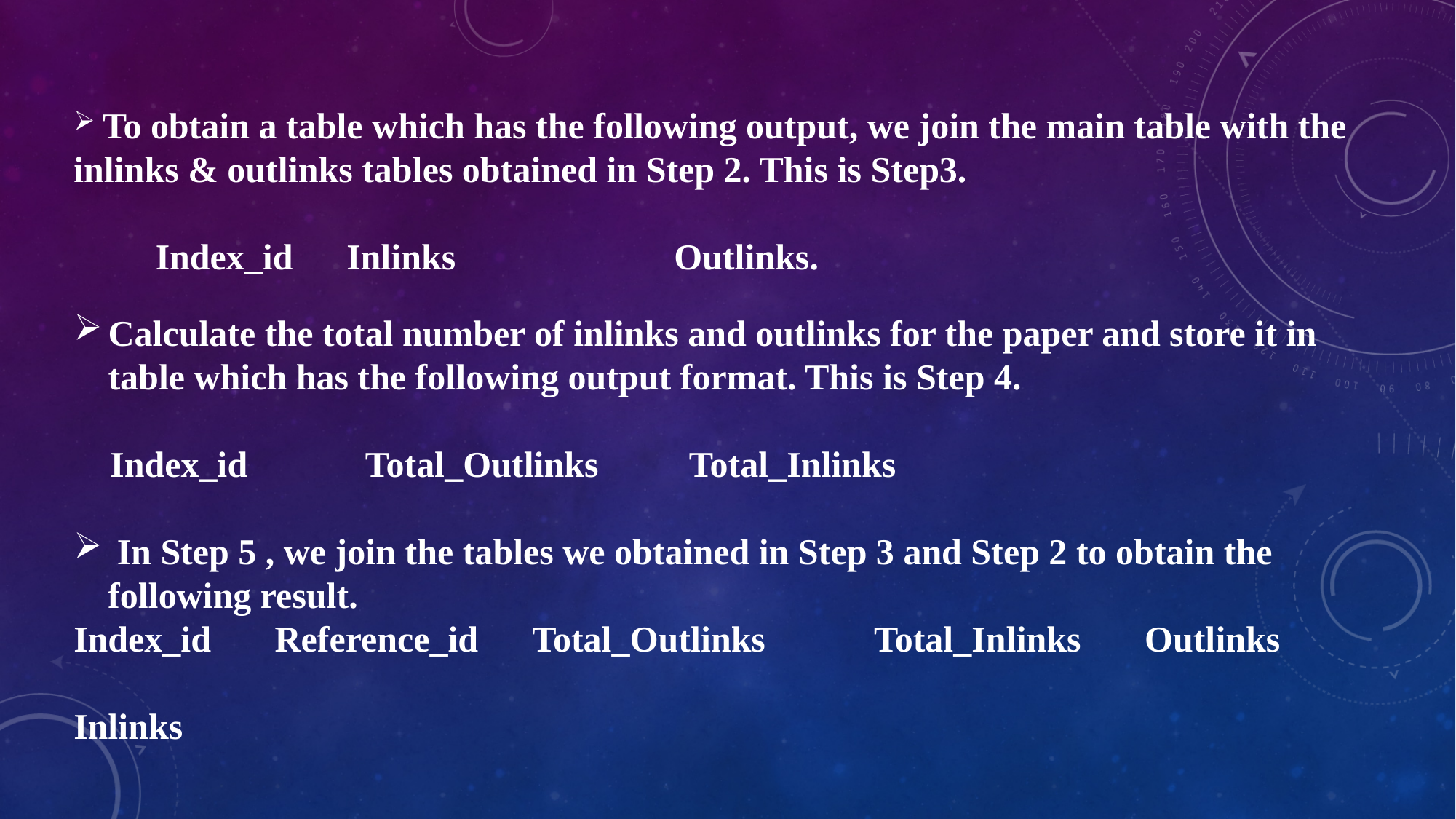

To obtain a table which has the following output, we join the main table with the inlinks & outlinks tables obtained in Step 2. This is Step3.

   Index_id	Inlinks		Outlinks.

Calculate the total number of inlinks and outlinks for the paper and store it in table which has the following output format. This is Step 4.

    Index_id             Total_Outlinks          Total_Inlinks

 In Step 5 , we join the tables we obtained in Step 3 and Step 2 to obtain the following result.
Index_id       Reference_id      Total_Outlinks            Total_Inlinks       Outlinks
Inlinks